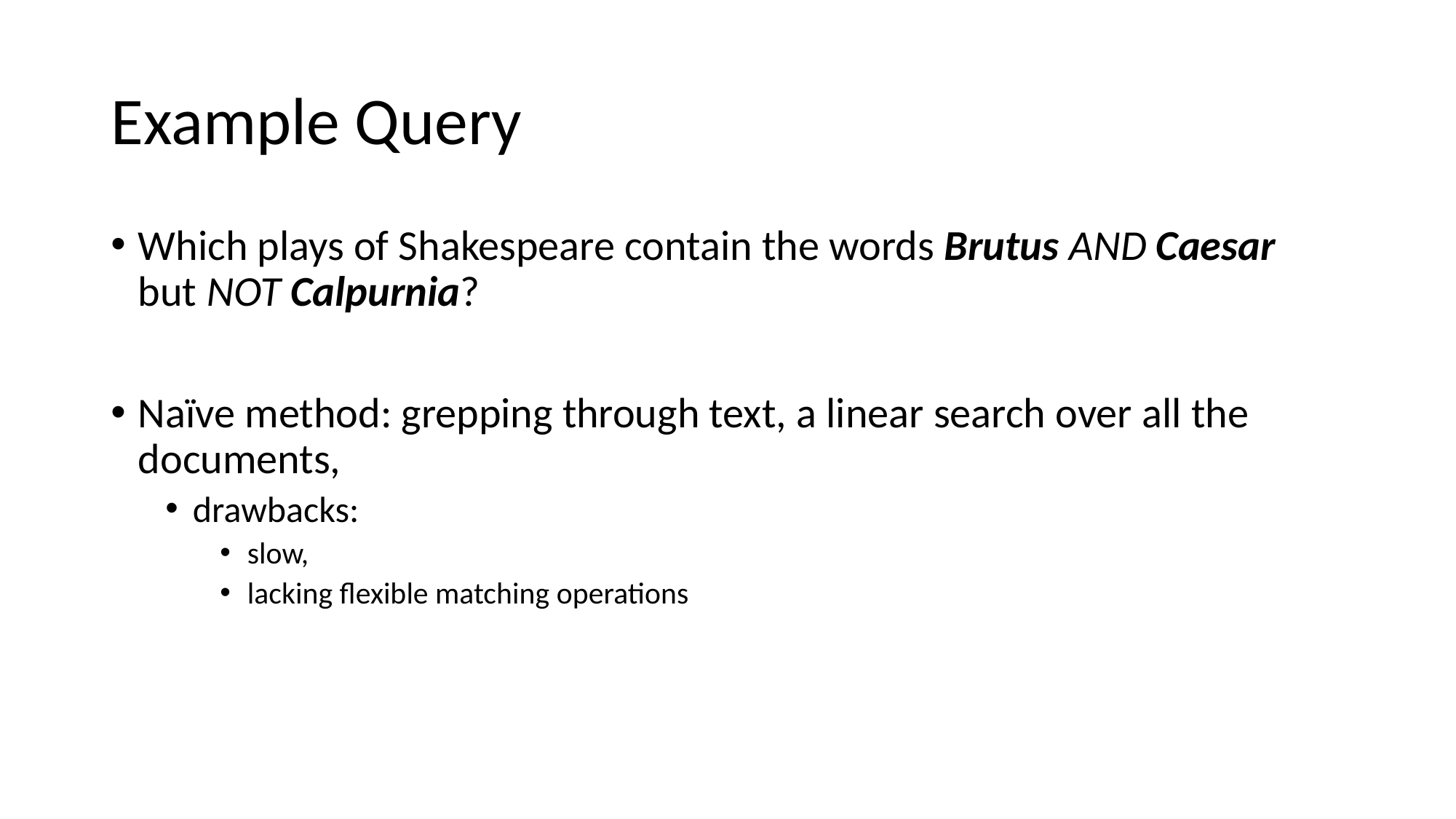

# Example Query
Which plays of Shakespeare contain the words Brutus AND Caesar  but NOT Calpurnia?

Naïve method: grepping through text, a linear search over all the documents,
drawbacks:
slow,
lacking flexible matching operations